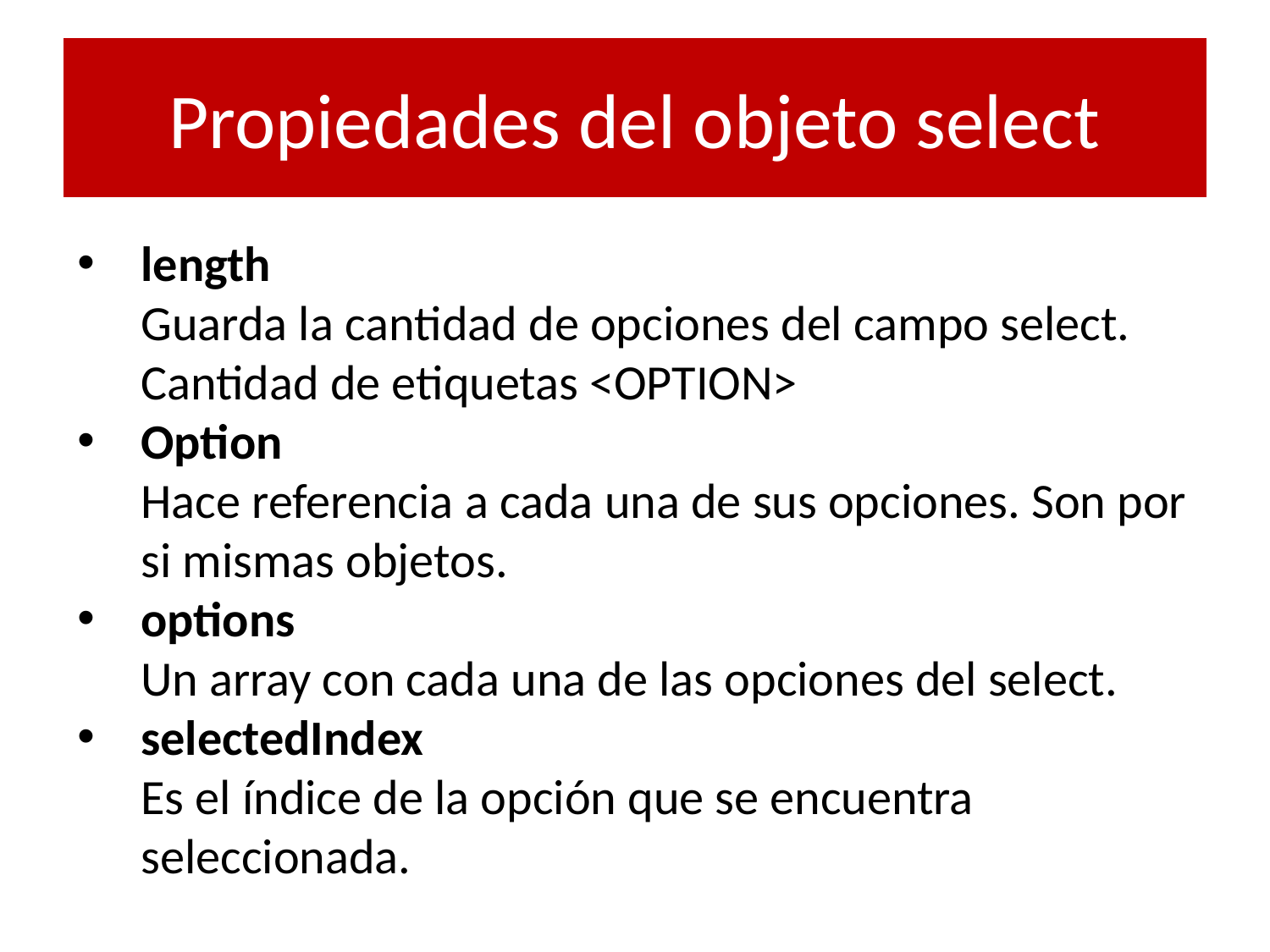

# Propiedades del objeto select
length
Guarda la cantidad de opciones del campo select. Cantidad de etiquetas <OPTION>
Option
Hace referencia a cada una de sus opciones. Son por si mismas objetos.
options
Un array con cada una de las opciones del select.
selectedIndex
Es el índice de la opción que se encuentra seleccionada.